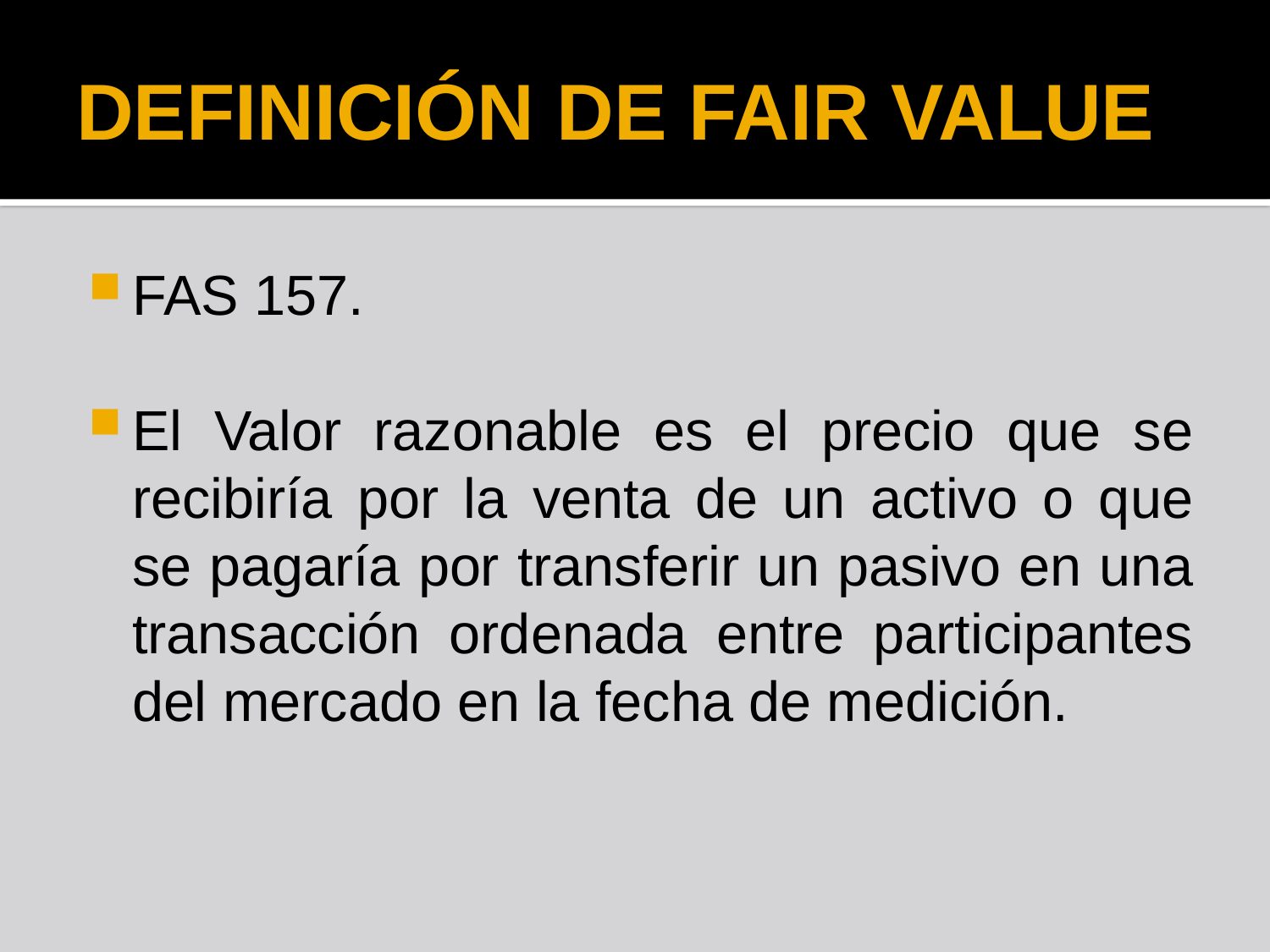

# DEFINICIÓN DE FAIR VALUE
FAS 157.

El Valor razonable es el precio que se recibiría por la venta de un activo o que se pagaría por transferir un pasivo en una transacción ordenada entre participantes del mercado en la fecha de medición.